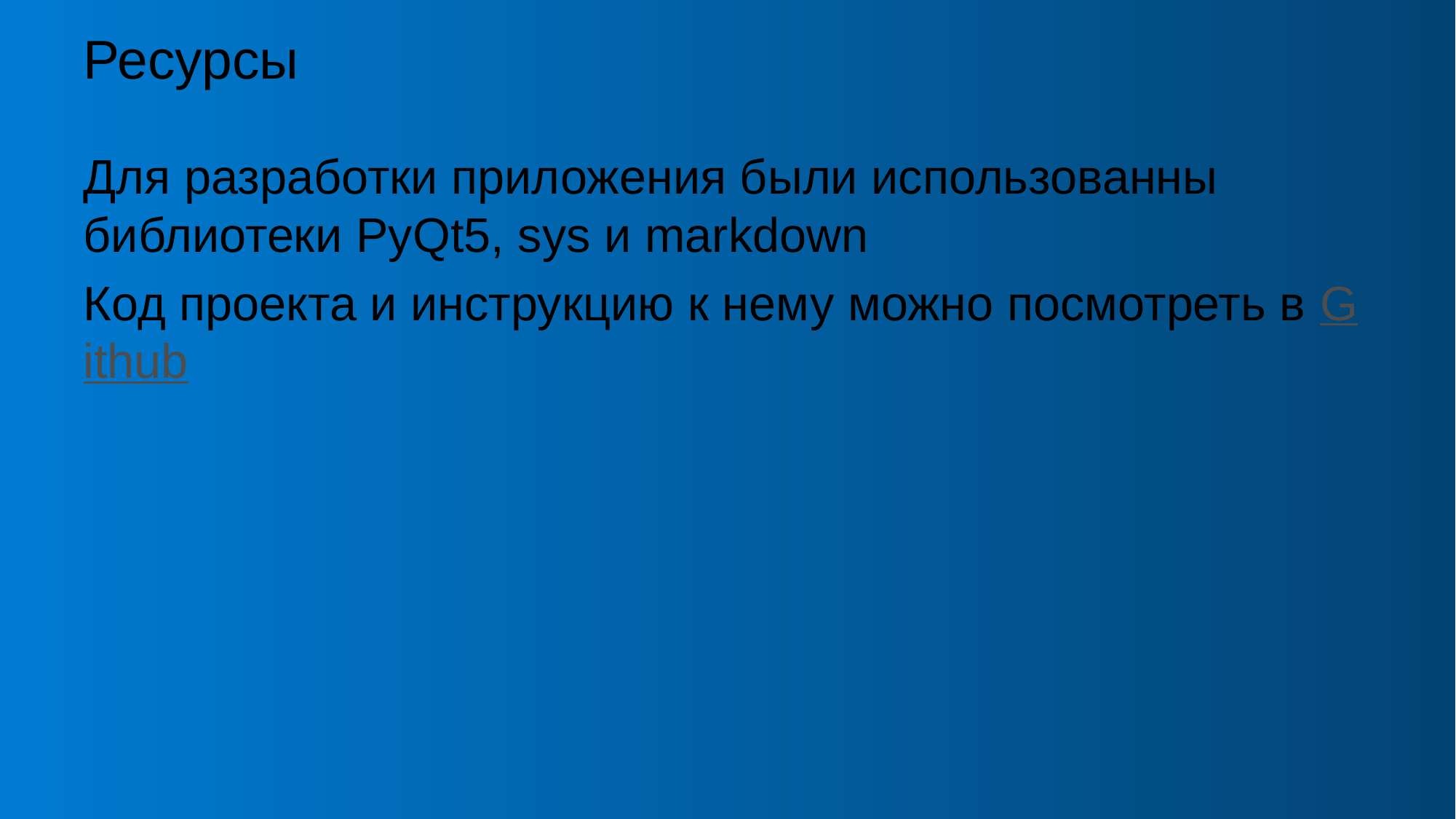

# Ресурсы
Для разработки приложения были использованны библиотеки PyQt5, sys и markdown
Код проекта и инструкцию к нему можно посмотреть в Github